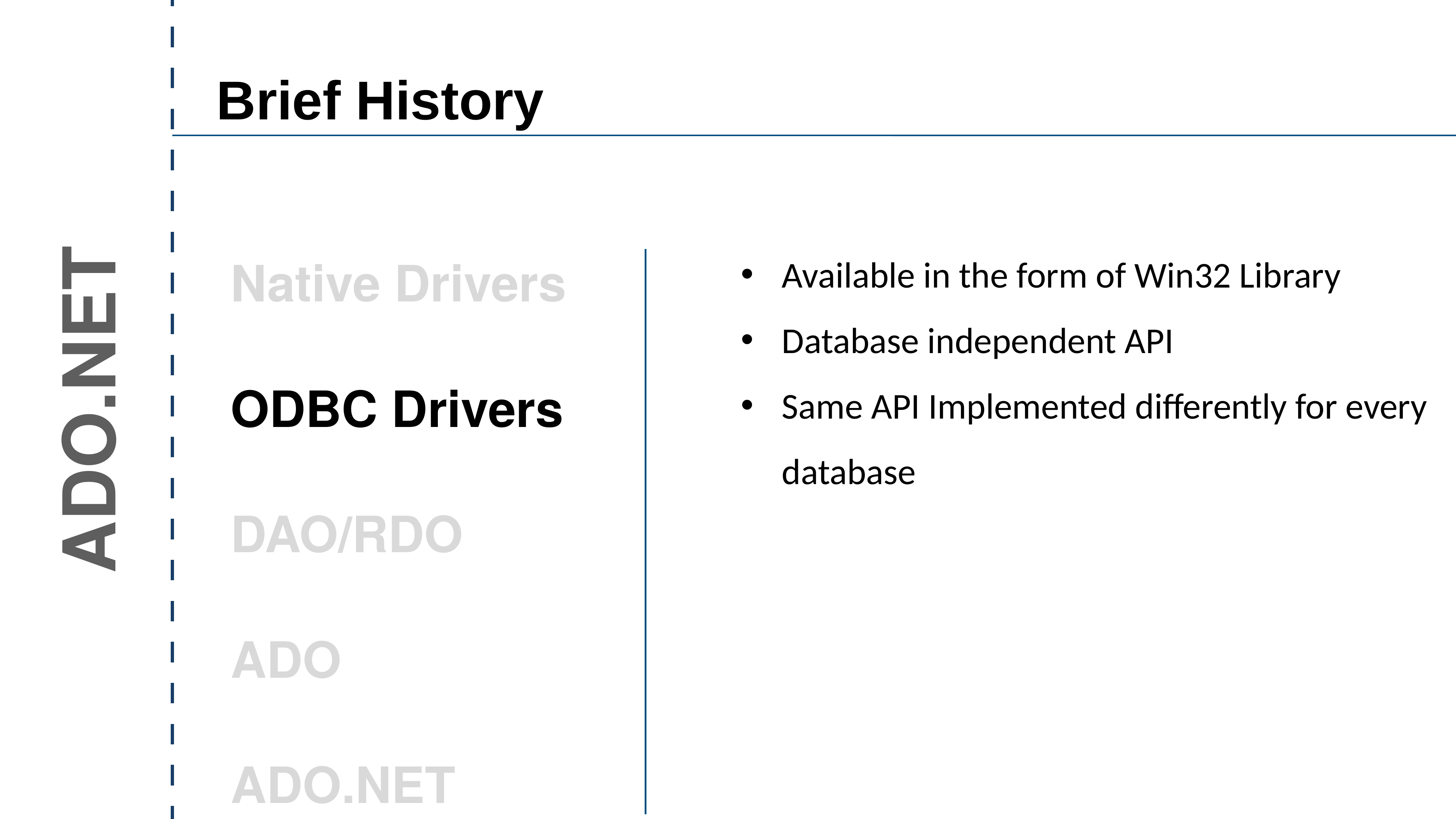

Brief History

Native Drivers
ODBC Drivers
DAO/RDO
ADO
ADO.NET
Available in the form of Win32 Library
Database independent API
Same API Implemented differently for every database
ADO.NET